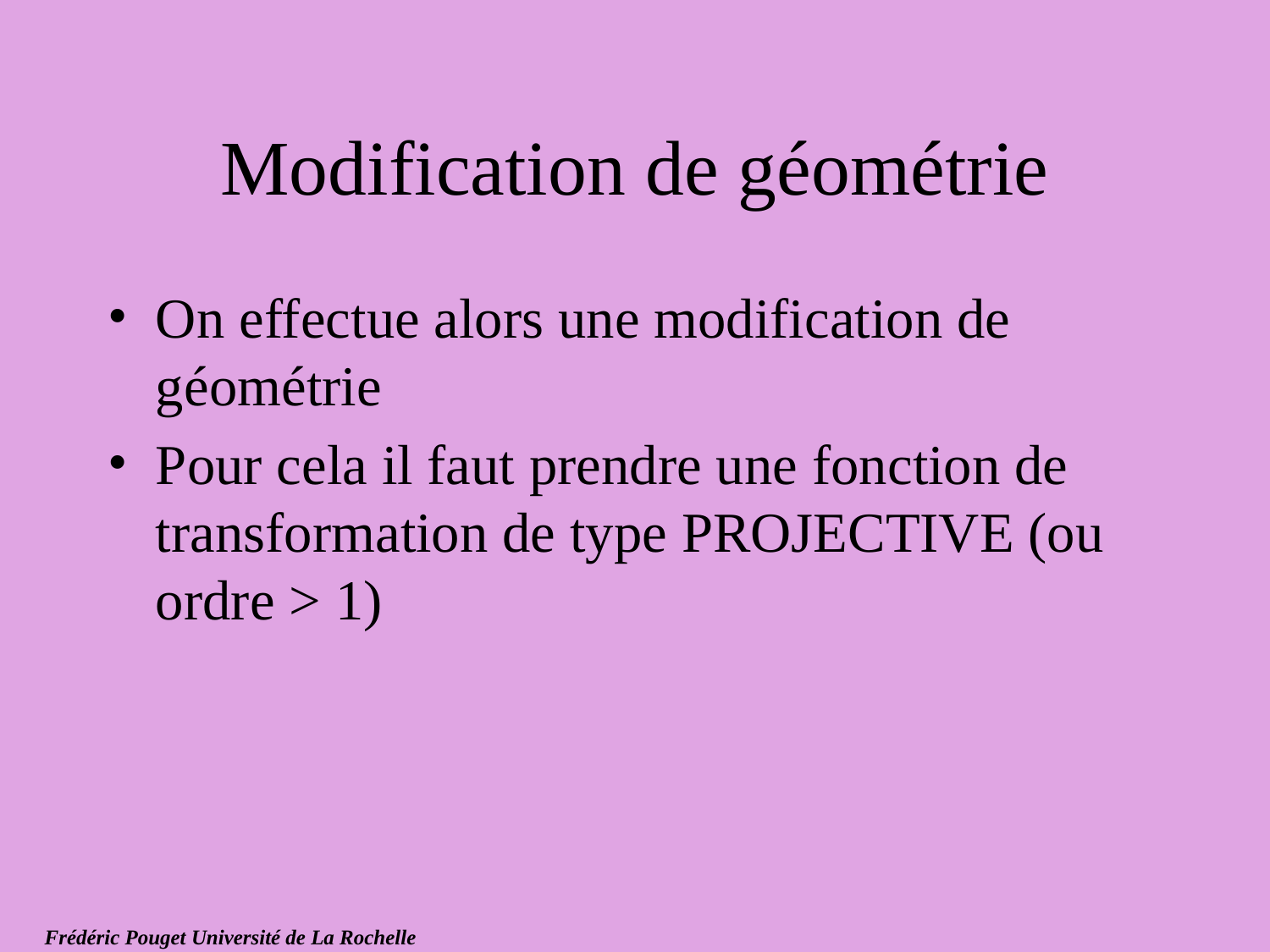

# Modification de géométrie
On effectue alors une modification de géométrie
Pour cela il faut prendre une fonction de transformation de type PROJECTIVE (ou ordre > 1)
Frédéric Pouget Université de La Rochelle